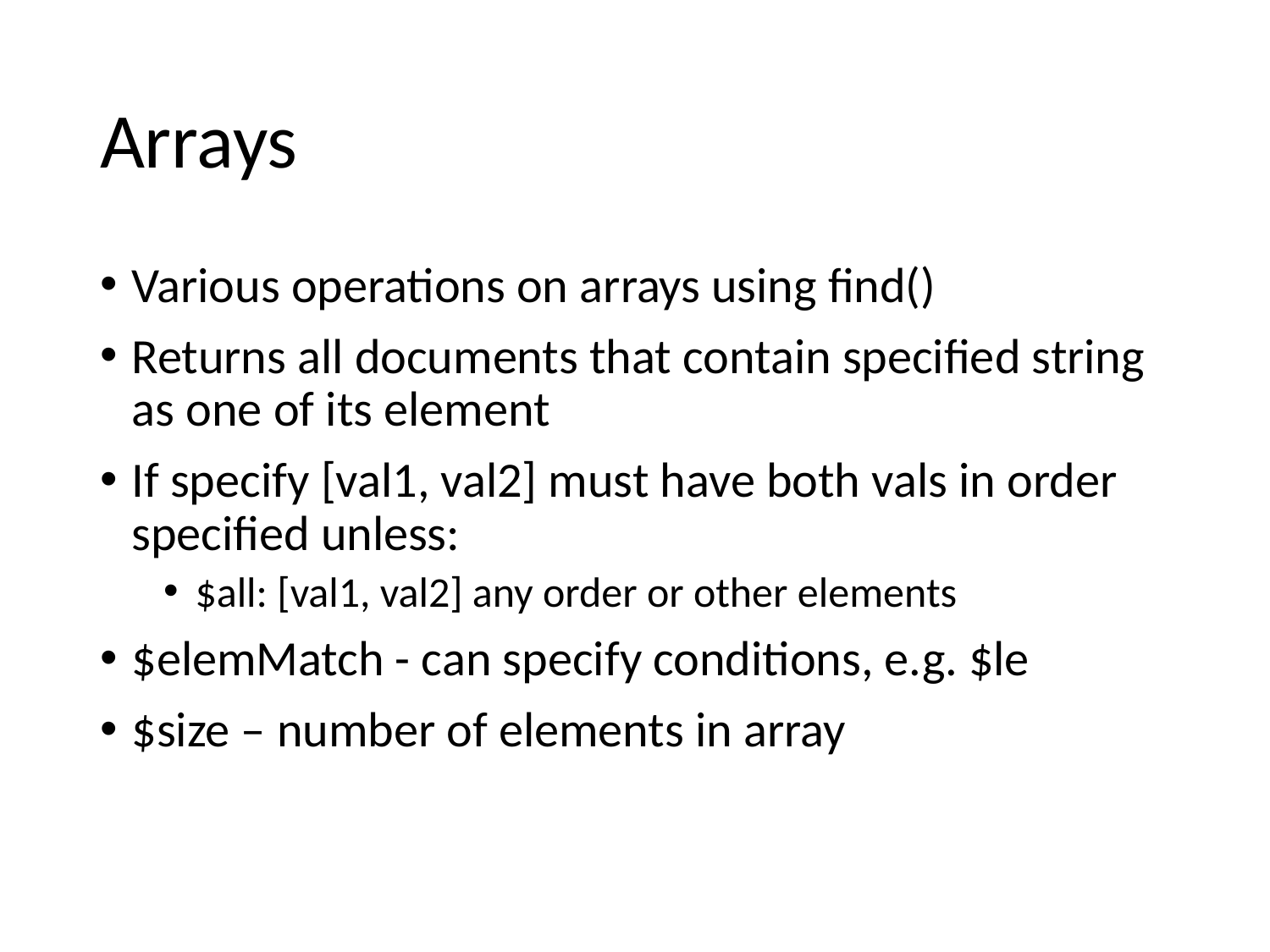

# Arrays
Various operations on arrays using find()
Returns all documents that contain specified string as one of its element
If specify [val1, val2] must have both vals in order specified unless:
$all: [val1, val2] any order or other elements
$elemMatch - can specify conditions, e.g. $le
$size – number of elements in array